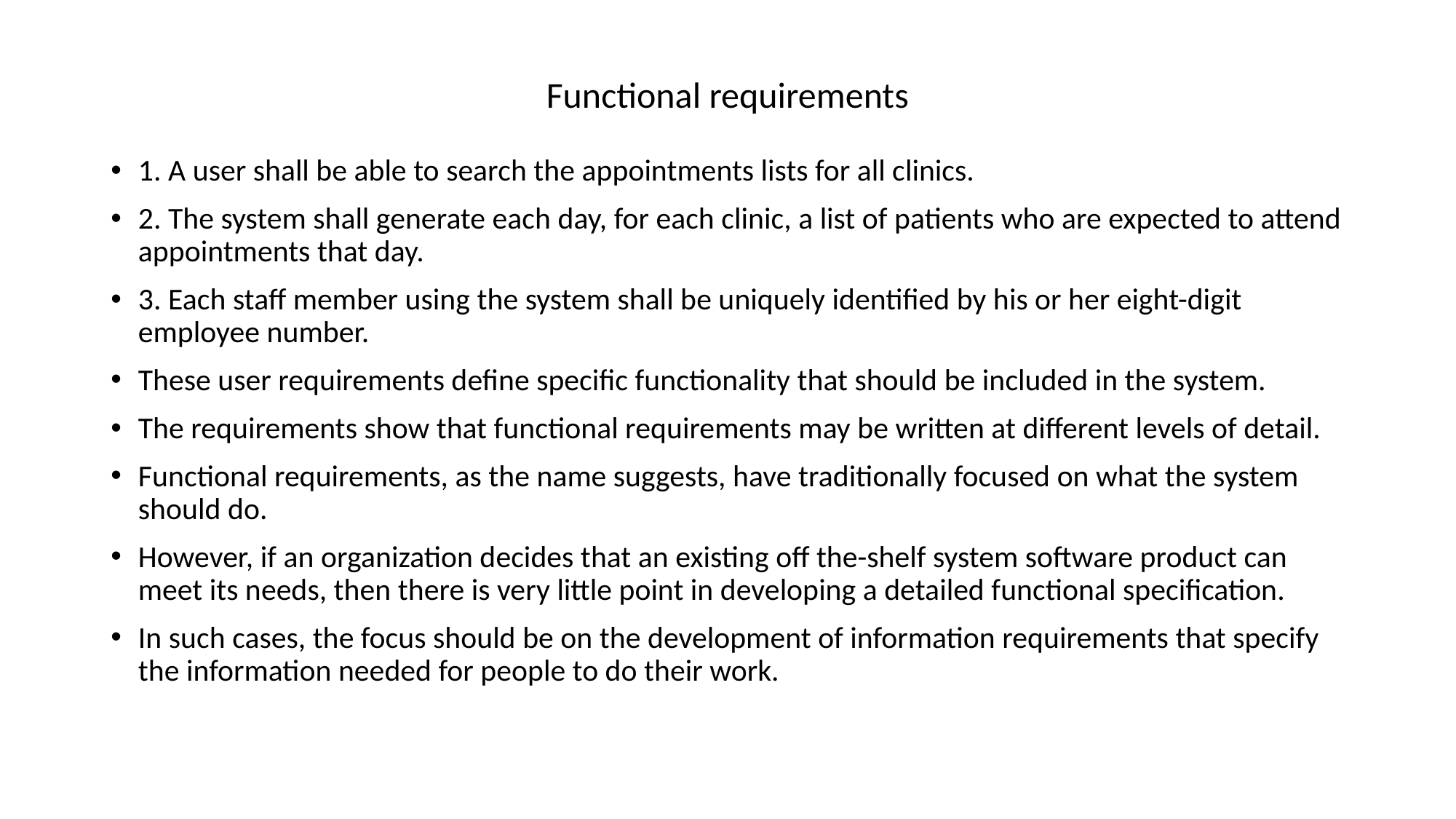

# Functional requirements
1. A user shall be able to search the appointments lists for all clinics.
2. The system shall generate each day, for each clinic, a list of patients who are expected to attend appointments that day.
3. Each staff member using the system shall be uniquely identified by his or her eight-digit employee number.
These user requirements define specific functionality that should be included in the system.
The requirements show that functional requirements may be written at different levels of detail.
Functional requirements, as the name suggests, have traditionally focused on what the system should do.
However, if an organization decides that an existing off the-shelf system software product can meet its needs, then there is very little point in developing a detailed functional specification.
In such cases, the focus should be on the development of information requirements that specify the information needed for people to do their work.